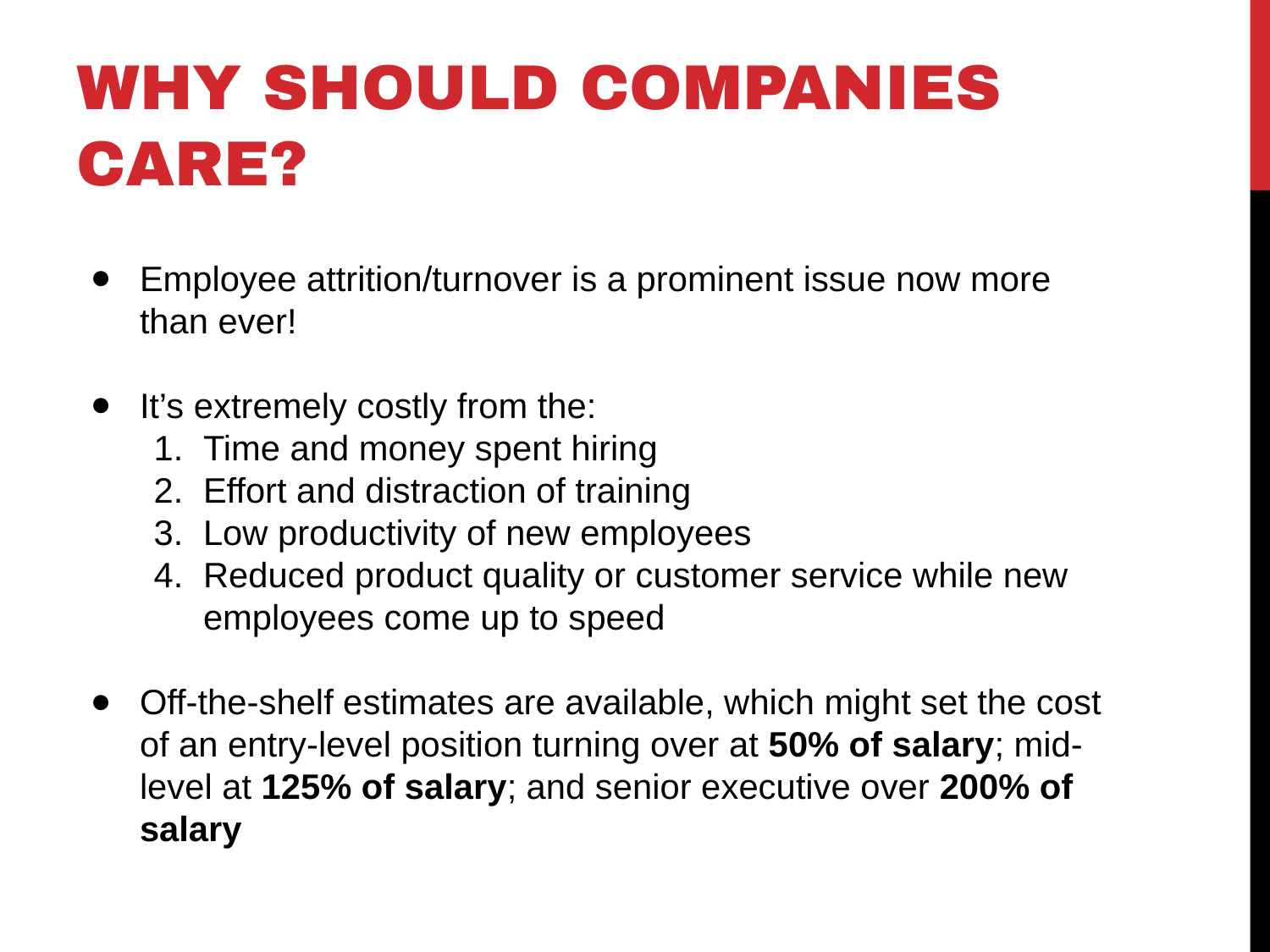

# WHY SHOULD COMPANIES CARE?
Employee attrition/turnover is a prominent issue now more than ever!

It’s extremely costly from the:
Time and money spent hiring
Effort and distraction of training
Low productivity of new employees
Reduced product quality or customer service while new employees come up to speed

Off-the-shelf estimates are available, which might set the cost of an entry-level position turning over at 50% of salary; mid-level at 125% of salary; and senior executive over 200% of salary